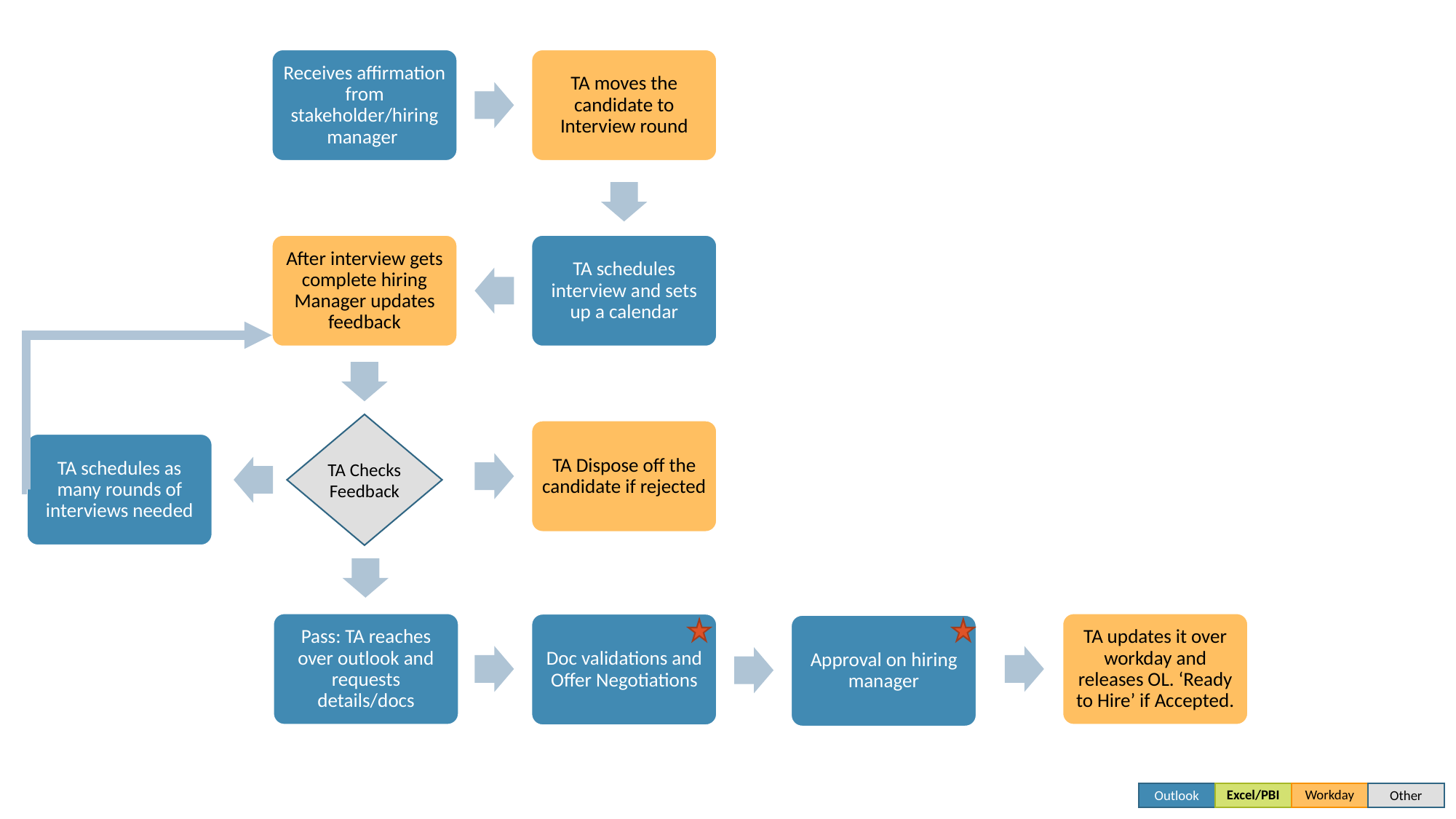

Receives affirmation from stakeholder/hiring manager
TA moves the candidate to Interview round

After interview gets complete hiring Manager updates feedback
TA schedules interview and sets up a calendar

TA Checks Feedback
TA Dispose off the candidate if rejected
TA schedules as many rounds of interviews needed

Pass: TA reaches over outlook and requests details/docs
TA updates it over workday and releases OL. ‘Ready to Hire’ if Accepted.
Doc validations and Offer Negotiations
Approval on hiring manager

Outlook
Excel/PBI
Workday
Other